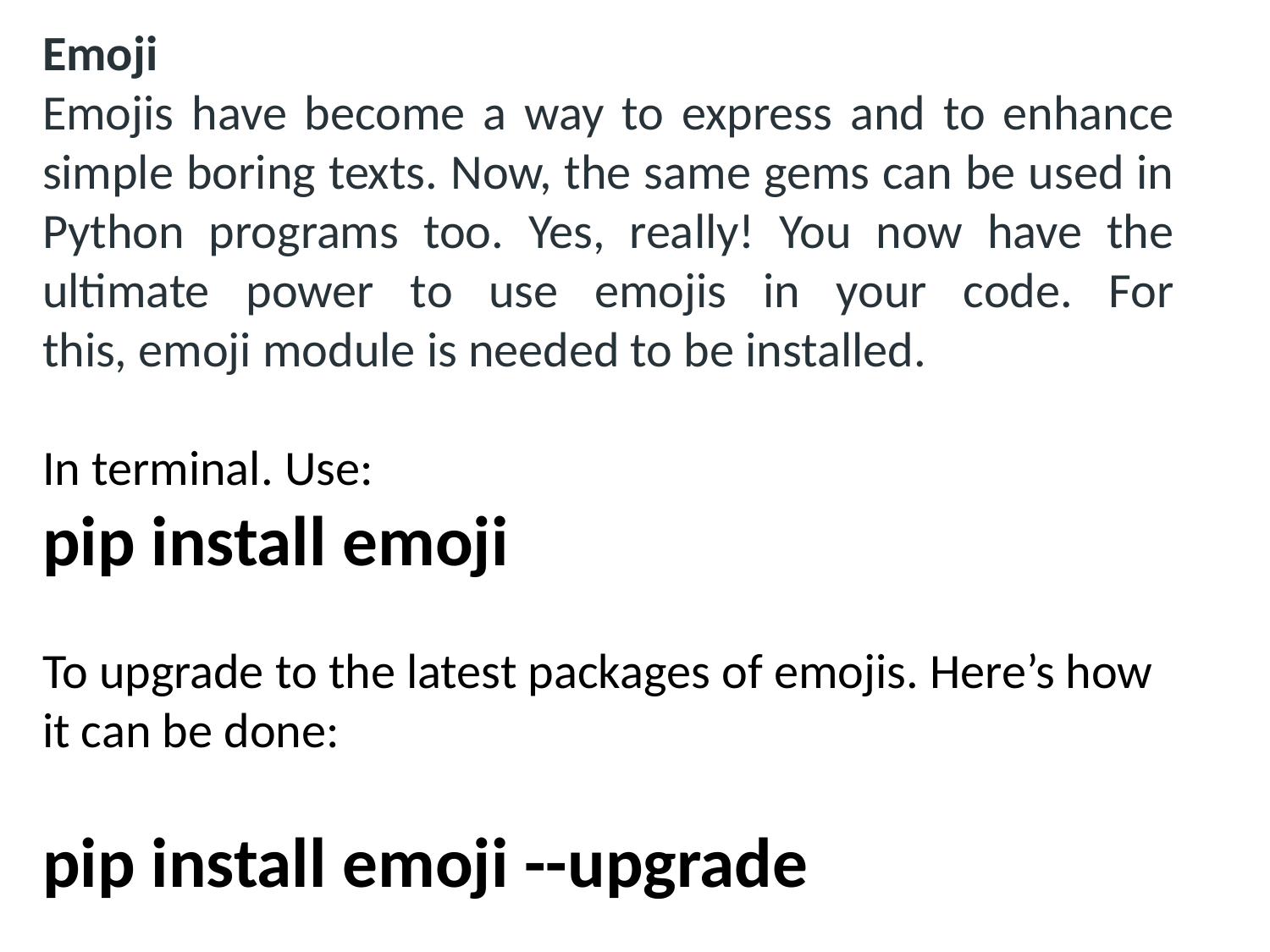

Emoji
Emojis have become a way to express and to enhance simple boring texts. Now, the same gems can be used in Python programs too. Yes, really! You now have the ultimate power to use emojis in your code. For this, emoji module is needed to be installed.

In terminal. Use:
pip install emoji

To upgrade to the latest packages of emojis. Here’s how it can be done:

pip install emoji --upgrade